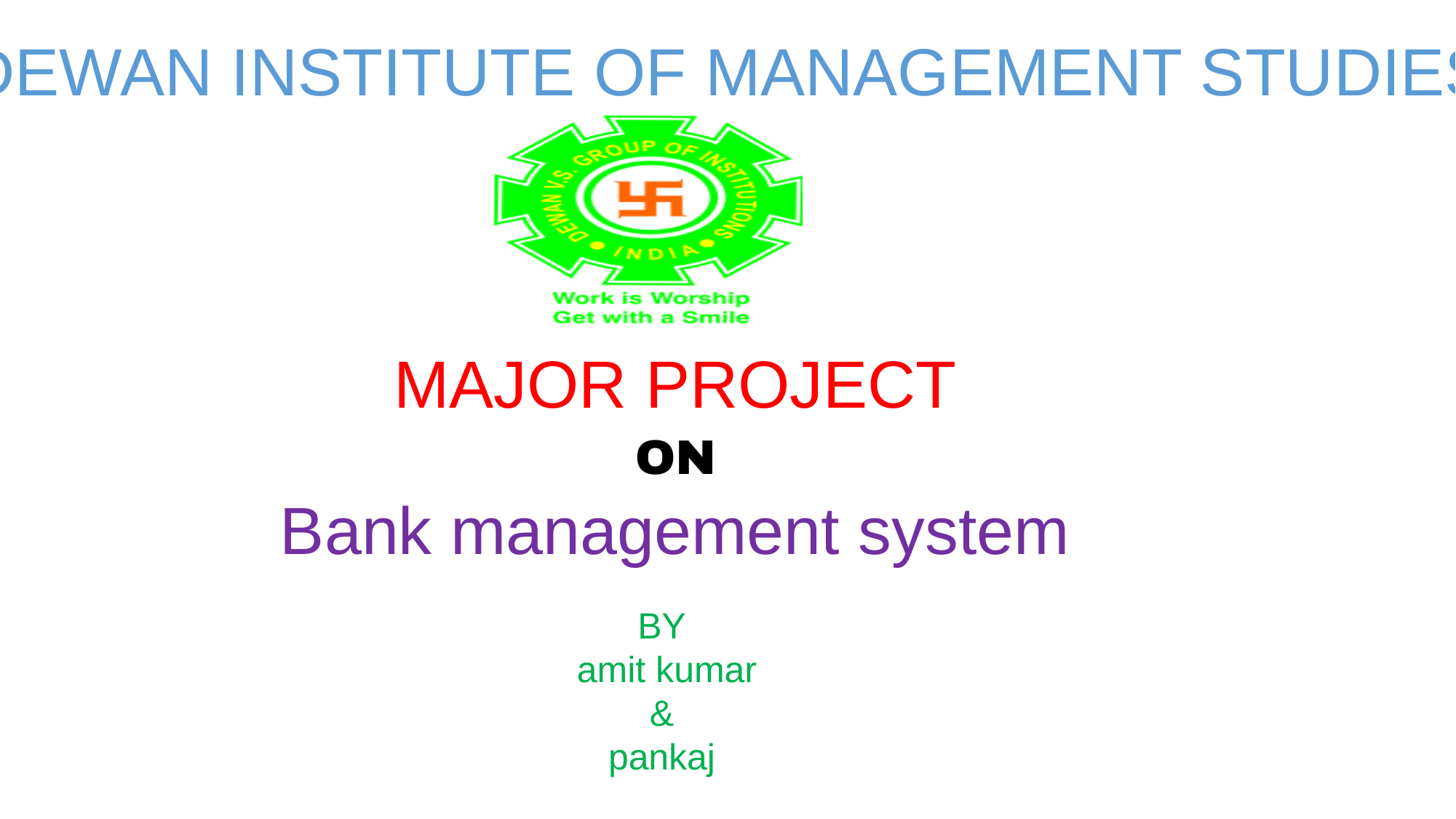

DEWAN INSTITUTE OF MANAGEMENT STUDIES

MAJOR PROJECT
ON
Bank management system
BY
 amit kumar
&
pankaj